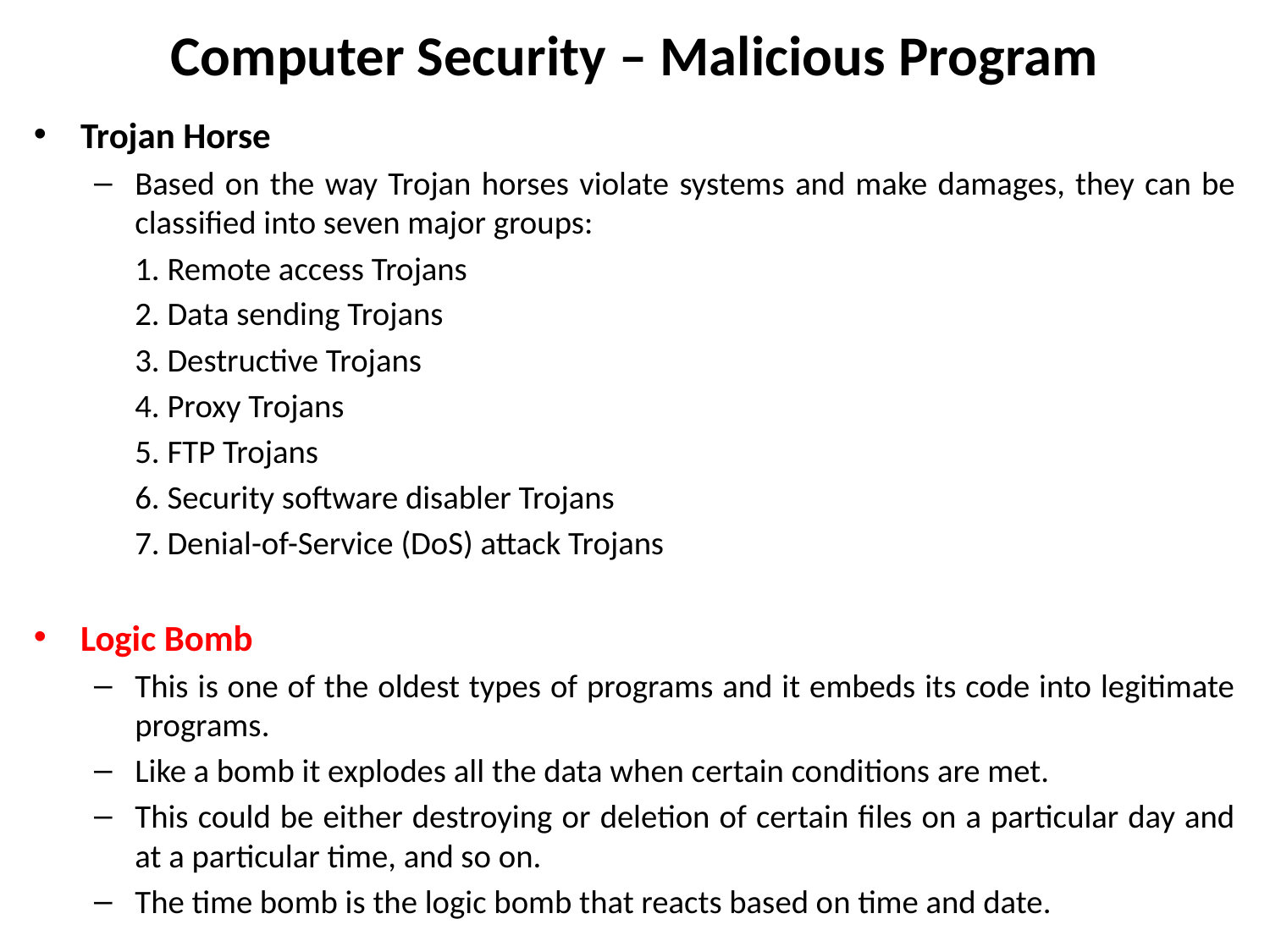

# Computer Security – Malicious Program
Trojan Horse
Based on the way Trojan horses violate systems and make damages, they can be classified into seven major groups:
	1. Remote access Trojans
	2. Data sending Trojans
	3. Destructive Trojans
	4. Proxy Trojans
	5. FTP Trojans
	6. Security software disabler Trojans
	7. Denial-of-Service (DoS) attack Trojans

Logic Bomb
This is one of the oldest types of programs and it embeds its code into legitimate programs.
Like a bomb it explodes all the data when certain conditions are met.
This could be either destroying or deletion of certain files on a particular day and at a particular time, and so on.
The time bomb is the logic bomb that reacts based on time and date.